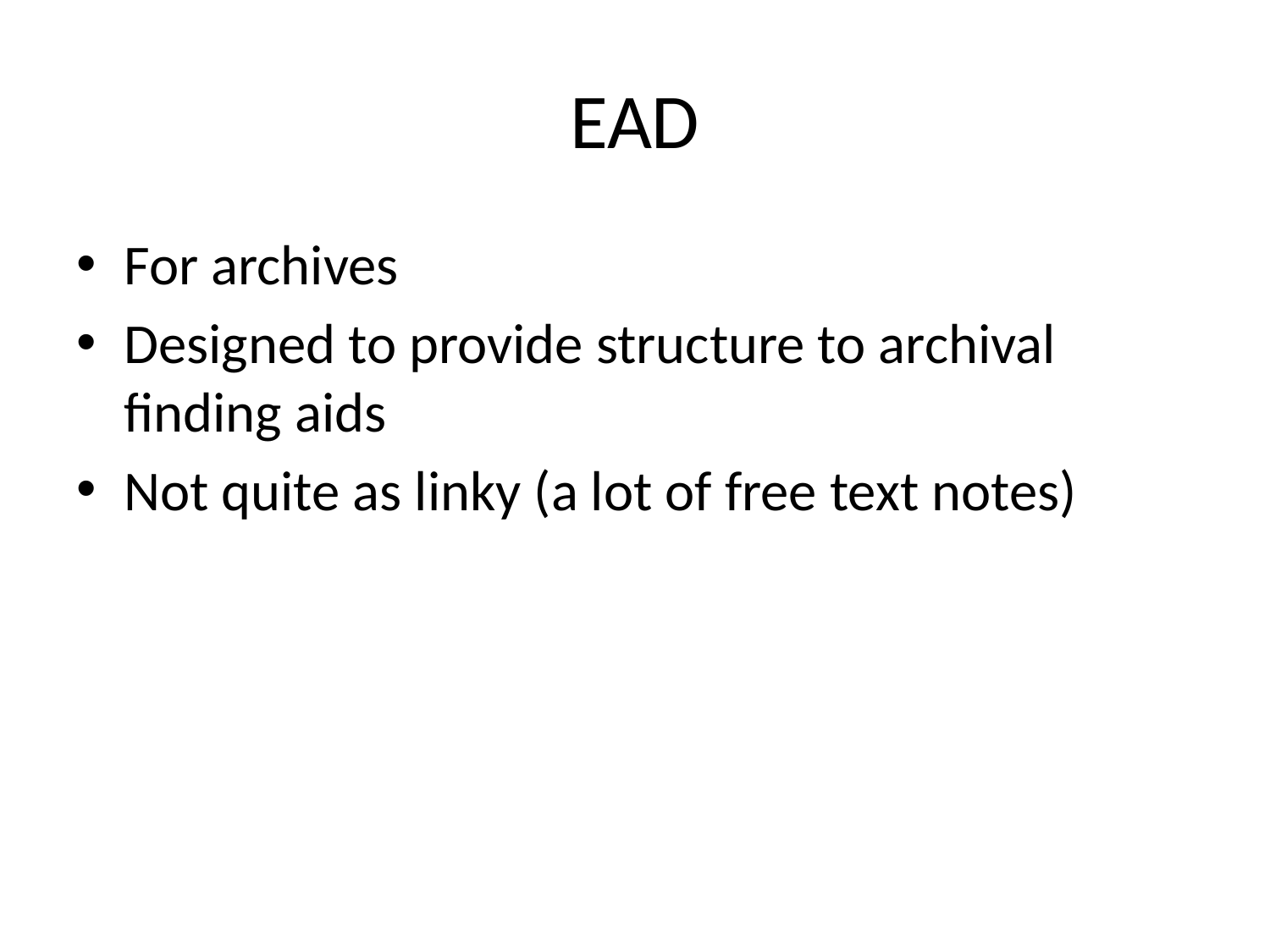

# EAD
For archives
Designed to provide structure to archival finding aids
Not quite as linky (a lot of free text notes)